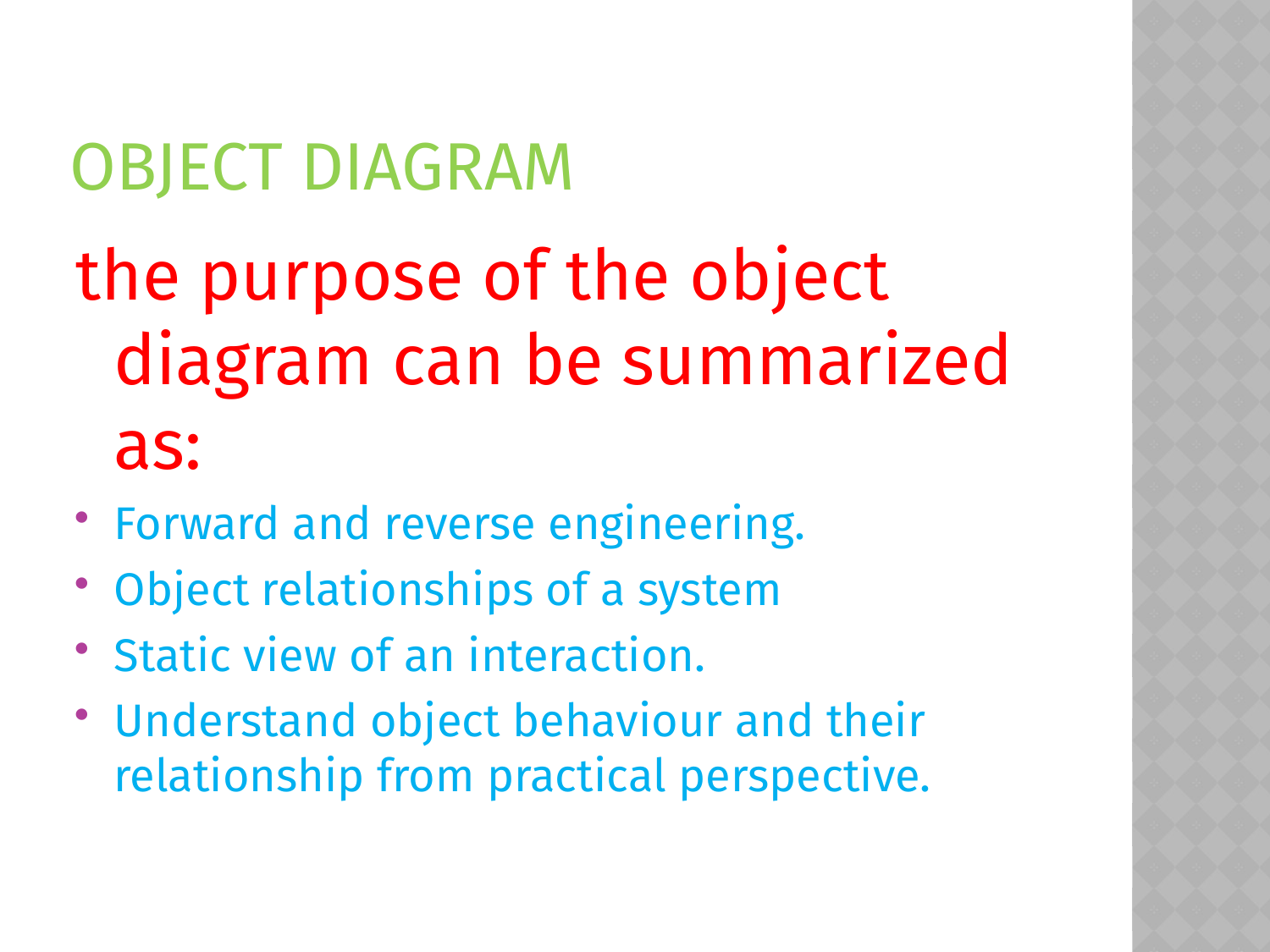

# Object Diagram
the purpose of the object diagram can be summarized as:
Forward and reverse engineering.
Object relationships of a system
Static view of an interaction.
Understand object behaviour and their relationship from practical perspective.